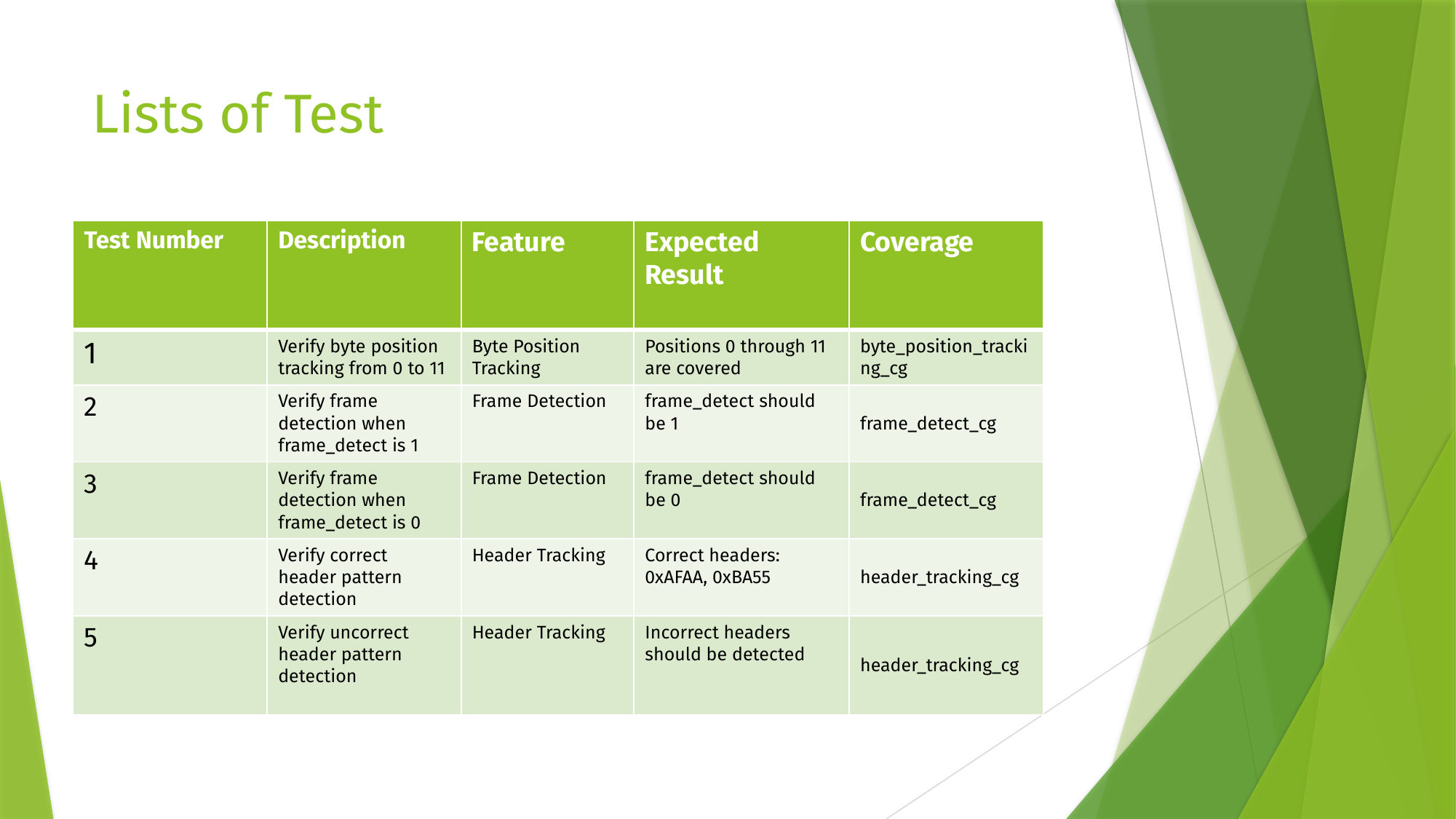

# Lists of Test
| Test Number | Description | Feature | Expected Result | Coverage |
| --- | --- | --- | --- | --- |
| 1 | Verify byte position tracking from 0 to 11 | Byte Position Tracking | Positions 0 through 11 are covered | byte\_position\_tracking\_cg |
| 2 | Verify frame detection when frame\_detect is 1 | Frame Detection | frame\_detect should be 1 | frame\_detect\_cg |
| 3 | Verify frame detection when frame\_detect is 0 | Frame Detection | frame\_detect should be 0 | frame\_detect\_cg |
| 4 | Verify correct header pattern detection | Header Tracking | Correct headers: 0xAFAA, 0xBA55 | header\_tracking\_cg |
| 5 | Verify uncorrect header pattern detection | Header Tracking | Incorrect headers should be detected | header\_tracking\_cg |